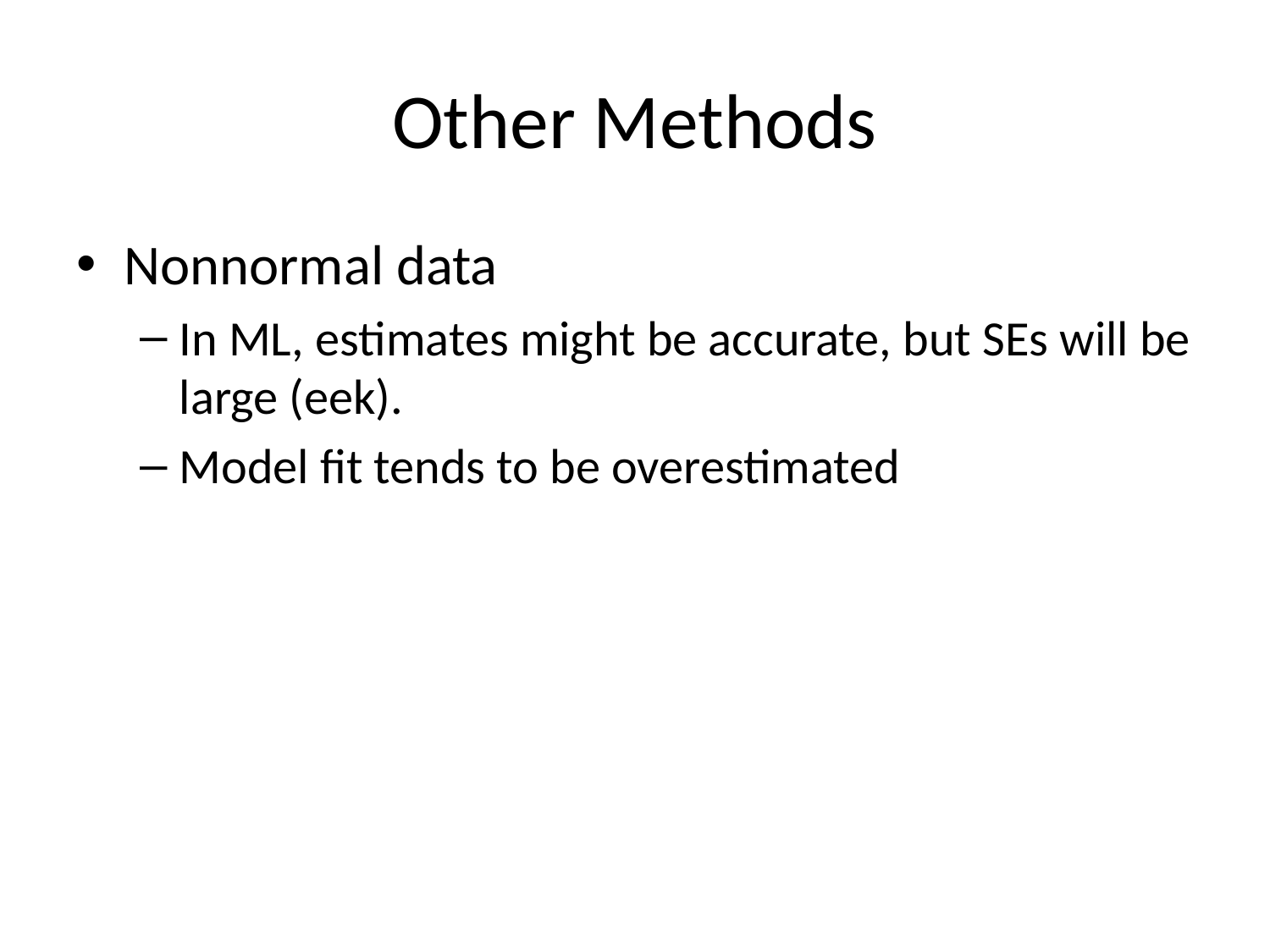

# Other Methods
Nonnormal data
In ML, estimates might be accurate, but SEs will be large (eek).
Model fit tends to be overestimated